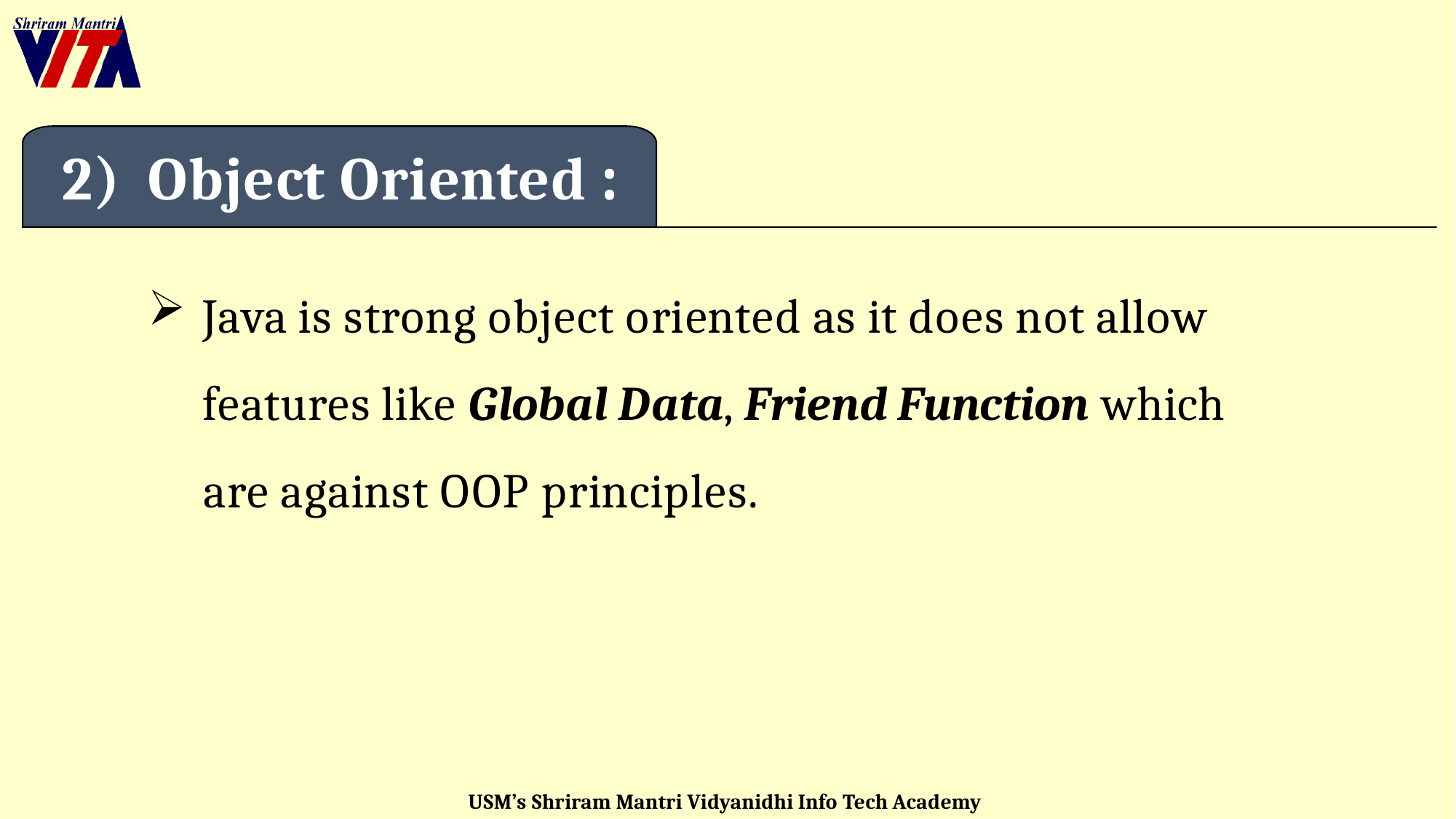

2)  Object Oriented :

Java is strong object oriented as it does not allow features like Global Data, Friend Function which are against OOP principles.